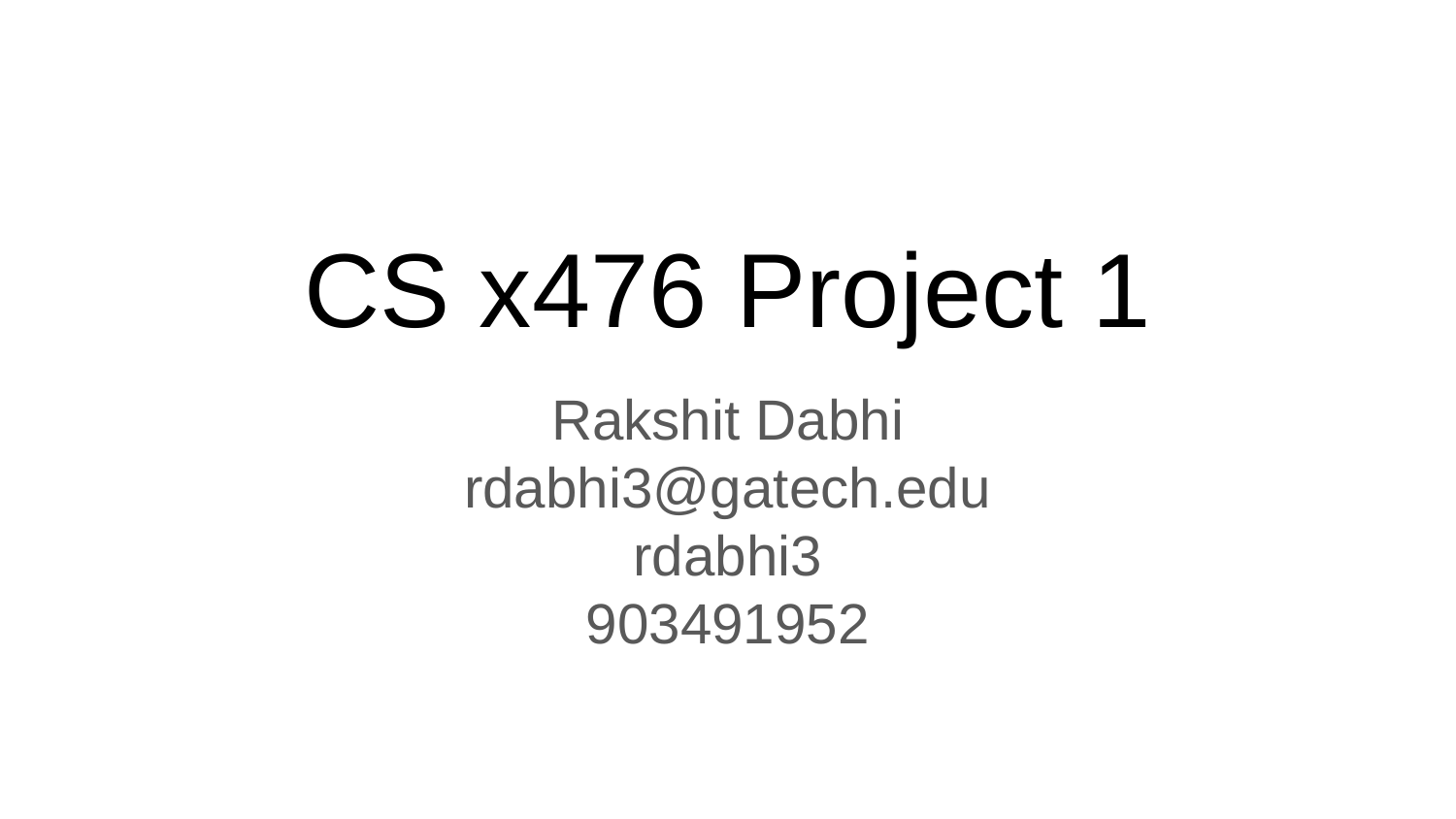

CS x476 Project 1
Rakshit Dabhi
rdabhi3@gatech.edu
rdabhi3
903491952